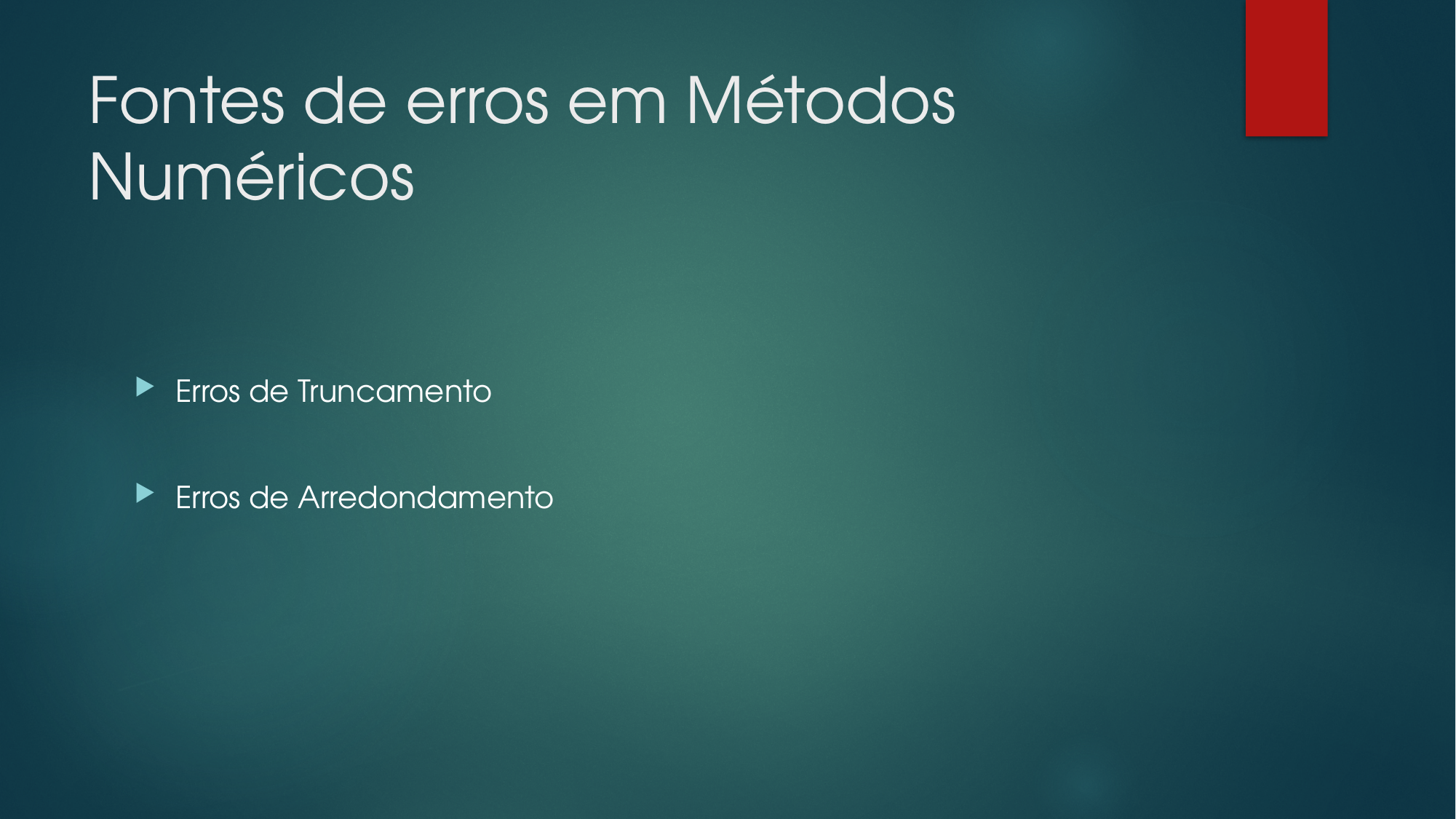

# Fontes de erros em Métodos Numéricos
Erros de Truncamento
Erros de Arredondamento